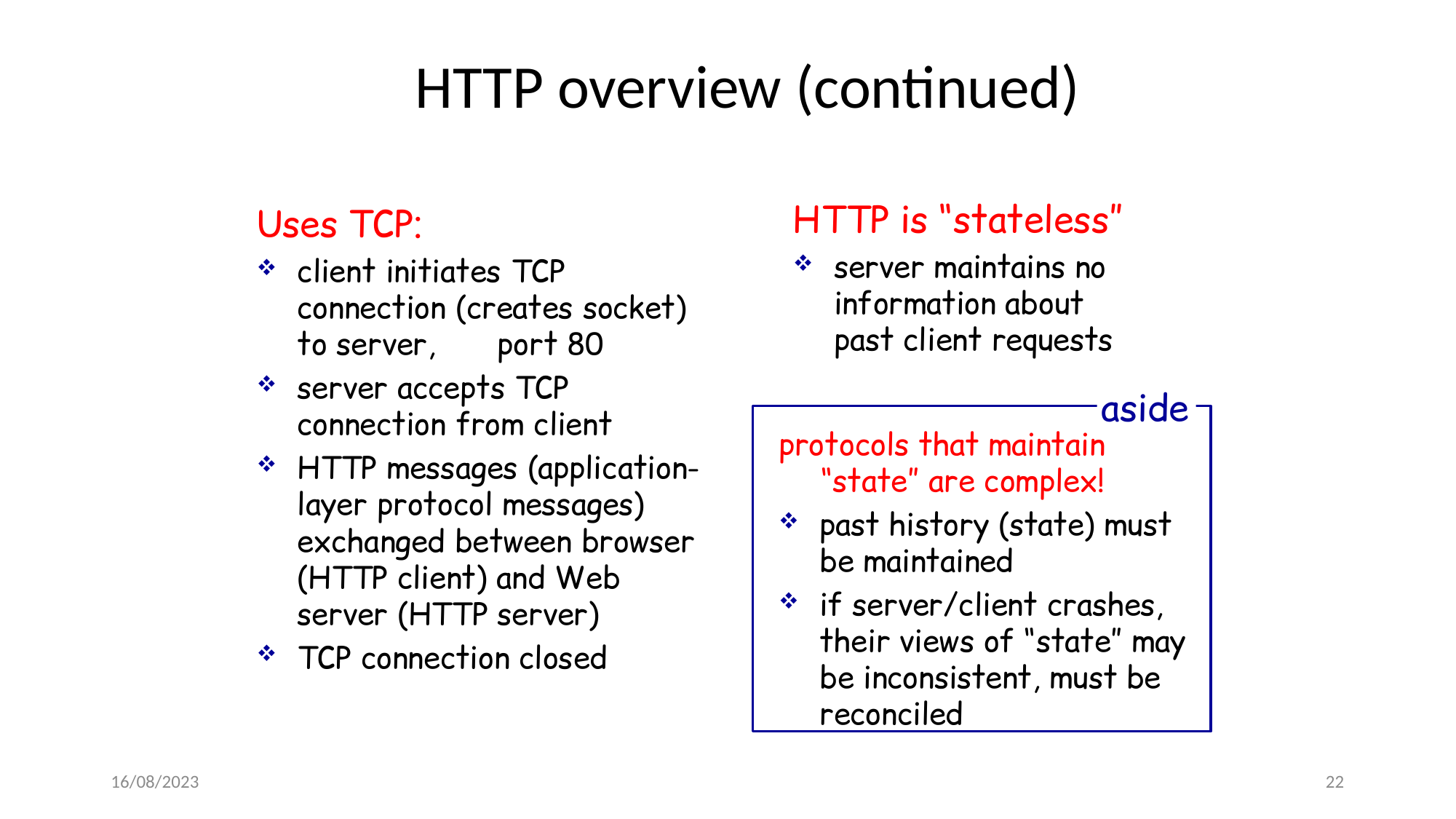

# HTTP overview (continued)
HTTP is “stateless”
server maintains no information about past client requests

aside
protocols that maintain
“state” are complex!
past history (state) must be maintained
if server/client crashes, their views of “state” may be inconsistent, must be reconciled
Uses TCP:
client initiates TCP connection (creates socket) to server,	port 80
server accepts TCP connection from client
HTTP messages (application- layer protocol messages) exchanged between browser (HTTP client) and Web server (HTTP server)
TCP connection closed

16/08/2023
22